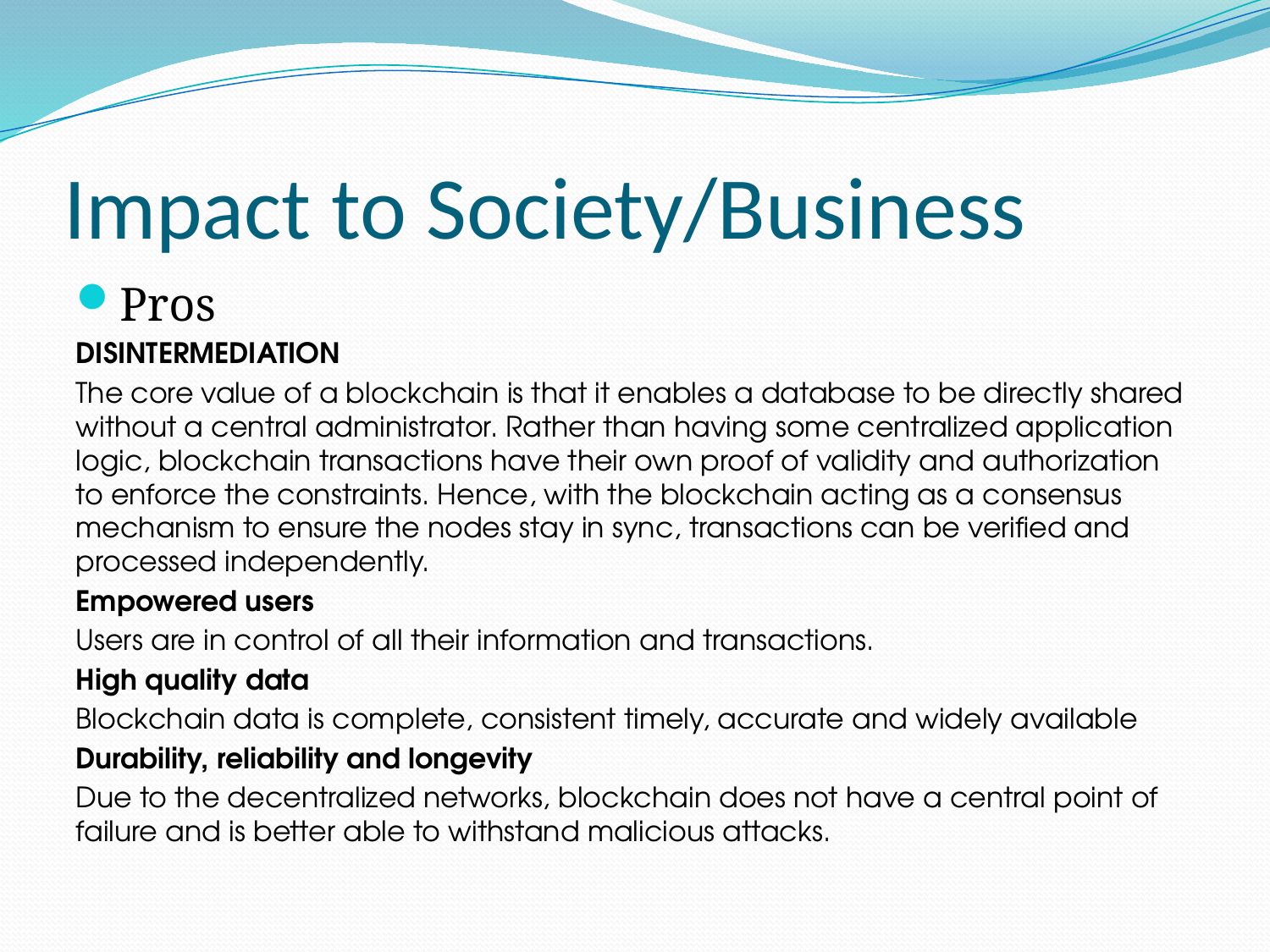

# Impact to Society/Business
Pros
DISINTERMEDIATION
The core value of a blockchain is that it enables a database to be directly shared without a central administrator. Rather than having some centralized application logic, blockchain transactions have their own proof of validity and authorization to enforce the constraints. Hence, with the blockchain acting as a consensus mechanism to ensure the nodes stay in sync, transactions can be verified and processed independently.
Empowered users
Users are in control of all their information and transactions.
High quality data
Blockchain data is complete, consistent timely, accurate and widely available
Durability, reliability and longevity
Due to the decentralized networks, blockchain does not have a central point of failure and is better able to withstand malicious attacks.